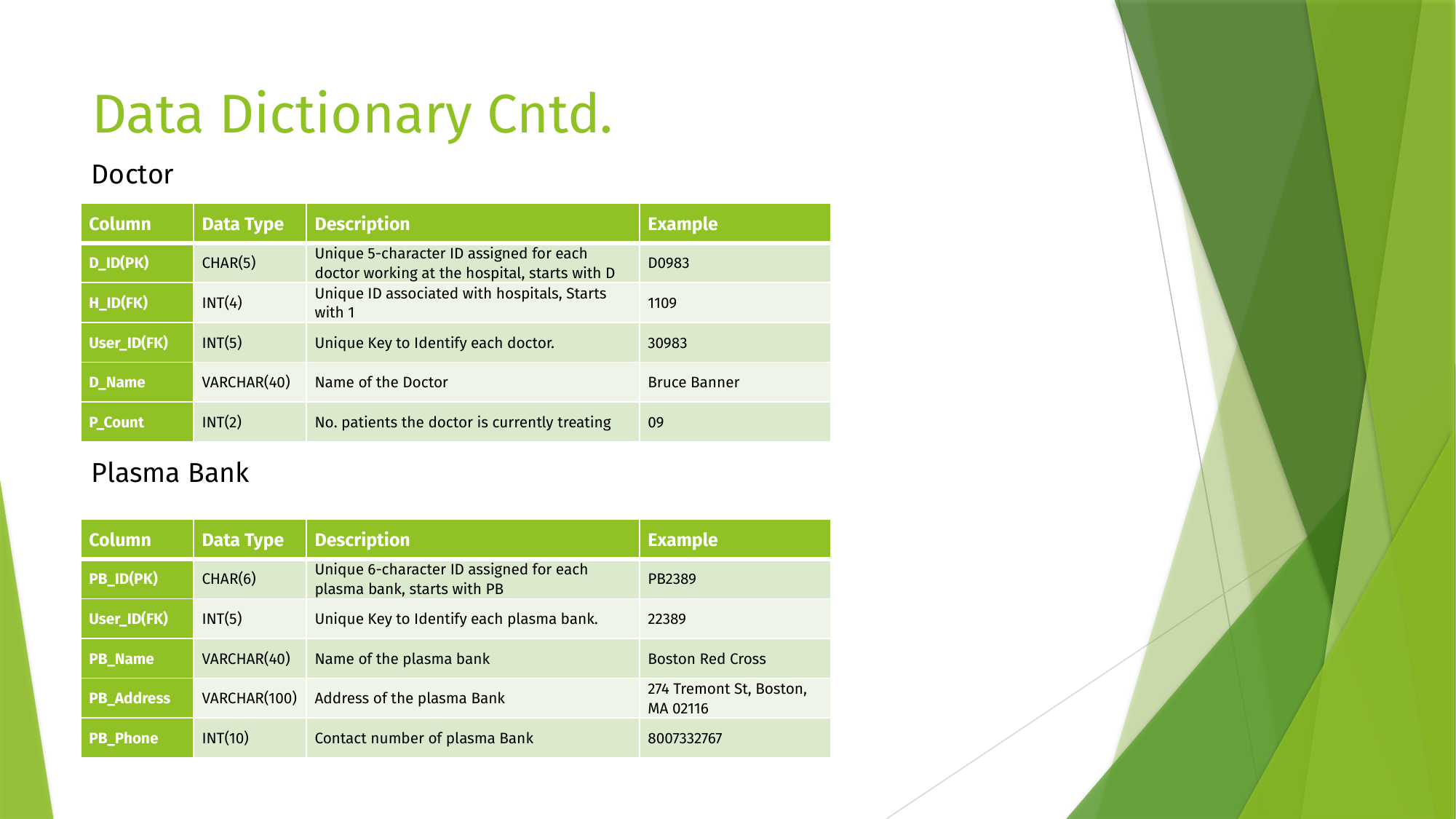

# Data Dictionary Cntd.
Doctor
| Column | Data Type | Description | Example |
| --- | --- | --- | --- |
| D\_ID(PK) | CHAR(5) | Unique 5-character ID assigned for each doctor working at the hospital, starts with D | D0983 |
| H\_ID(FK) | INT(4) | Unique ID associated with hospitals, Starts with 1 | 1109 |
| User\_ID(FK) | INT(5) | Unique Key to Identify each doctor. | 30983 |
| D\_Name | VARCHAR(40) | Name of the Doctor | Bruce Banner |
| P\_Count | INT(2) | No. patients the doctor is currently treating | 09 |
Plasma Bank
| Column | Data Type | Description | Example |
| --- | --- | --- | --- |
| PB\_ID(PK) | CHAR(6) | Unique 6-character ID assigned for each plasma bank, starts with PB | PB2389 |
| User\_ID(FK) | INT(5) | Unique Key to Identify each plasma bank. | 22389 |
| PB\_Name | VARCHAR(40) | Name of the plasma bank | Boston Red Cross |
| PB\_Address | VARCHAR(100) | Address of the plasma Bank | 274 Tremont St, Boston, MA 02116 |
| PB\_Phone | INT(10) | Contact number of plasma Bank | 8007332767 |